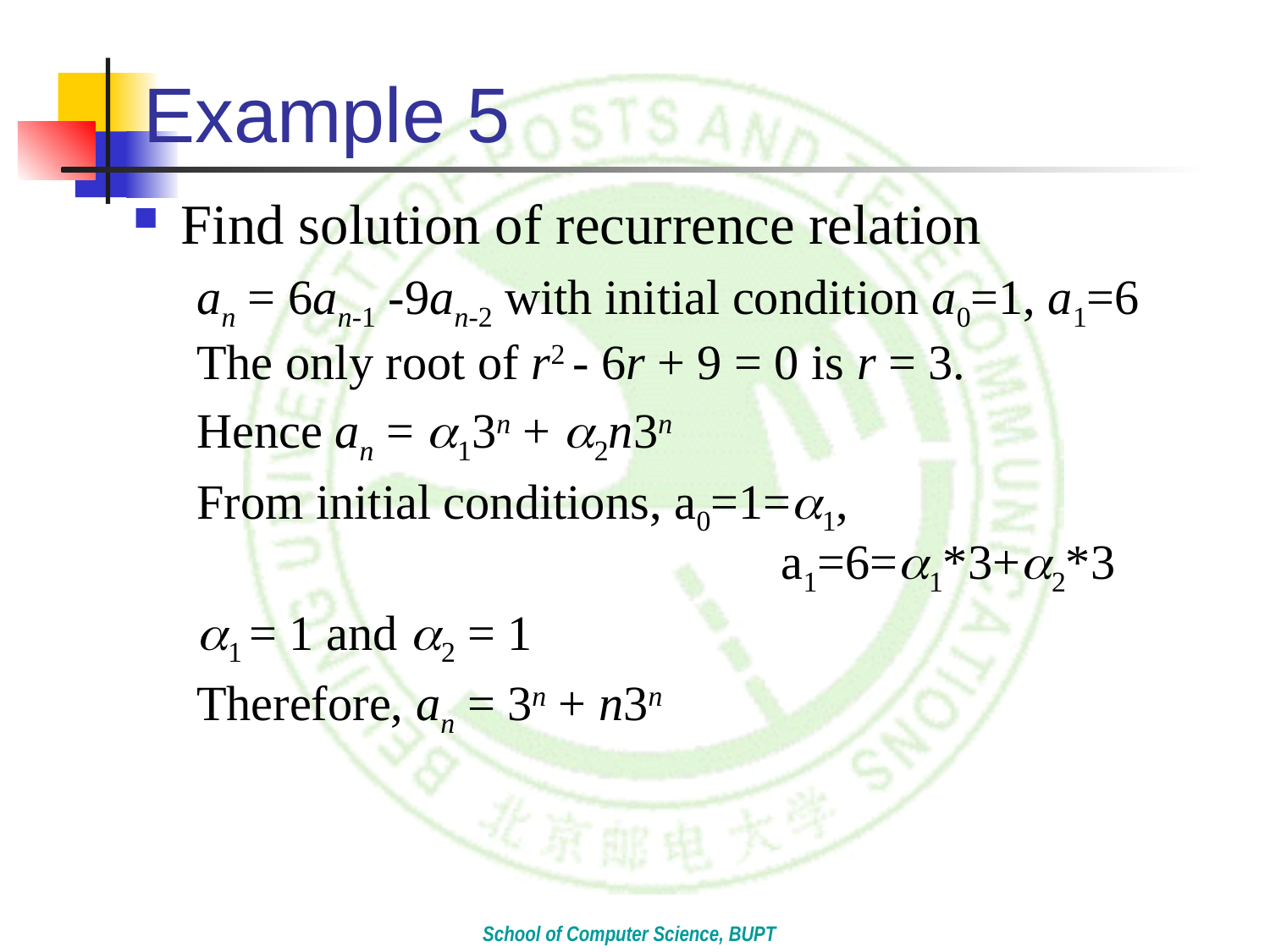

# Example 5
Find solution of recurrence relation
an = 6an-1 -9an-2 with initial condition a0=1, a1=6
The only root of r2 - 6r + 9 = 0 is r = 3.
Hence an = α13n + α2n3n
From initial conditions, a0=1=α1, 							   a1=6=α1*3+α2*3
α1 = 1 and α2 = 1
Therefore, an = 3n + n3n

School of Computer Science, BUPT